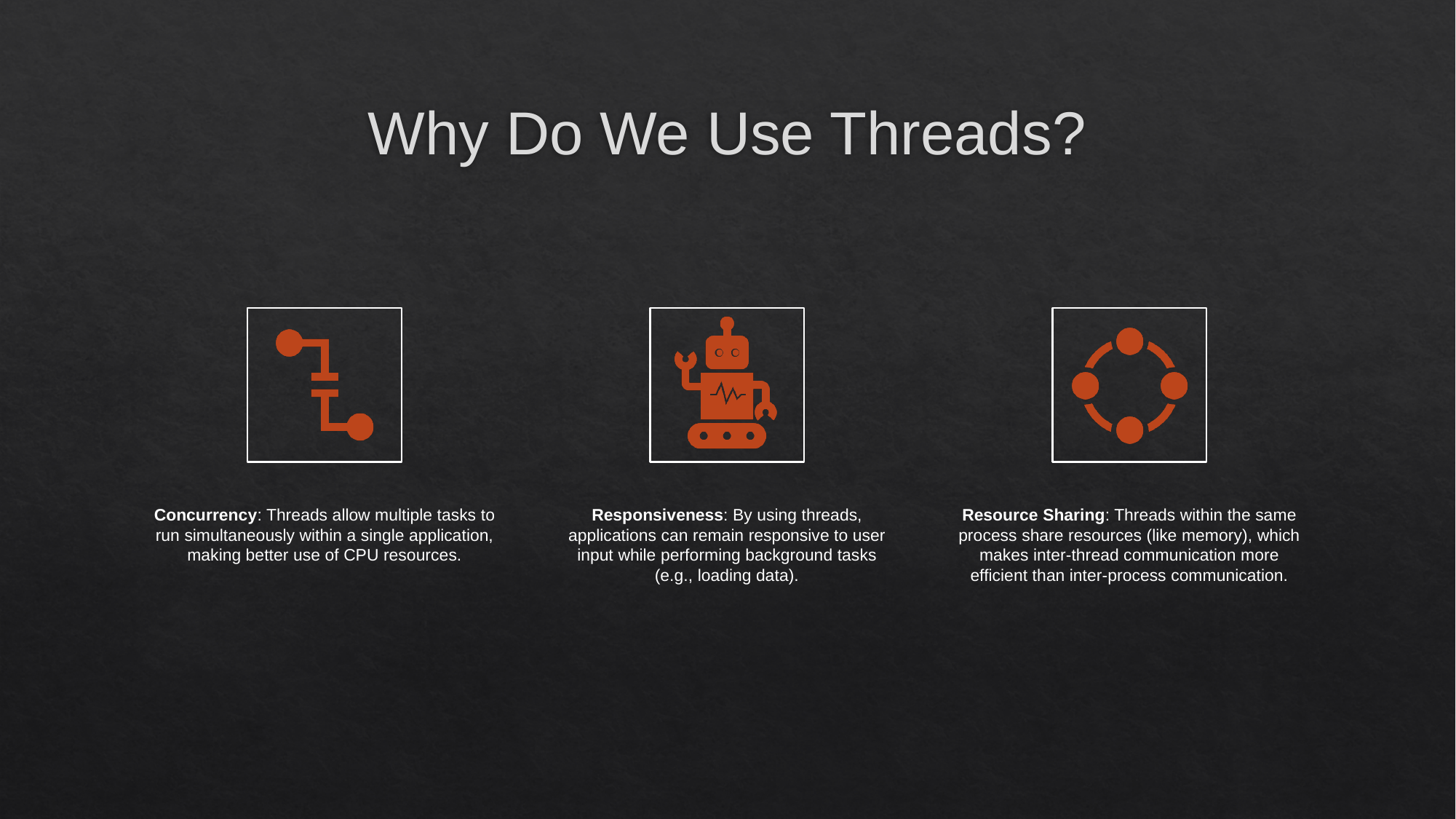

# Why Do We Use Threads?
Concurrency: Threads allow multiple tasks to run simultaneously within a single application, making better use of CPU resources.
Responsiveness: By using threads, applications can remain responsive to user input while performing background tasks (e.g., loading data).
Resource Sharing: Threads within the same process share resources (like memory), which makes inter-thread communication more efficient than inter-process communication.